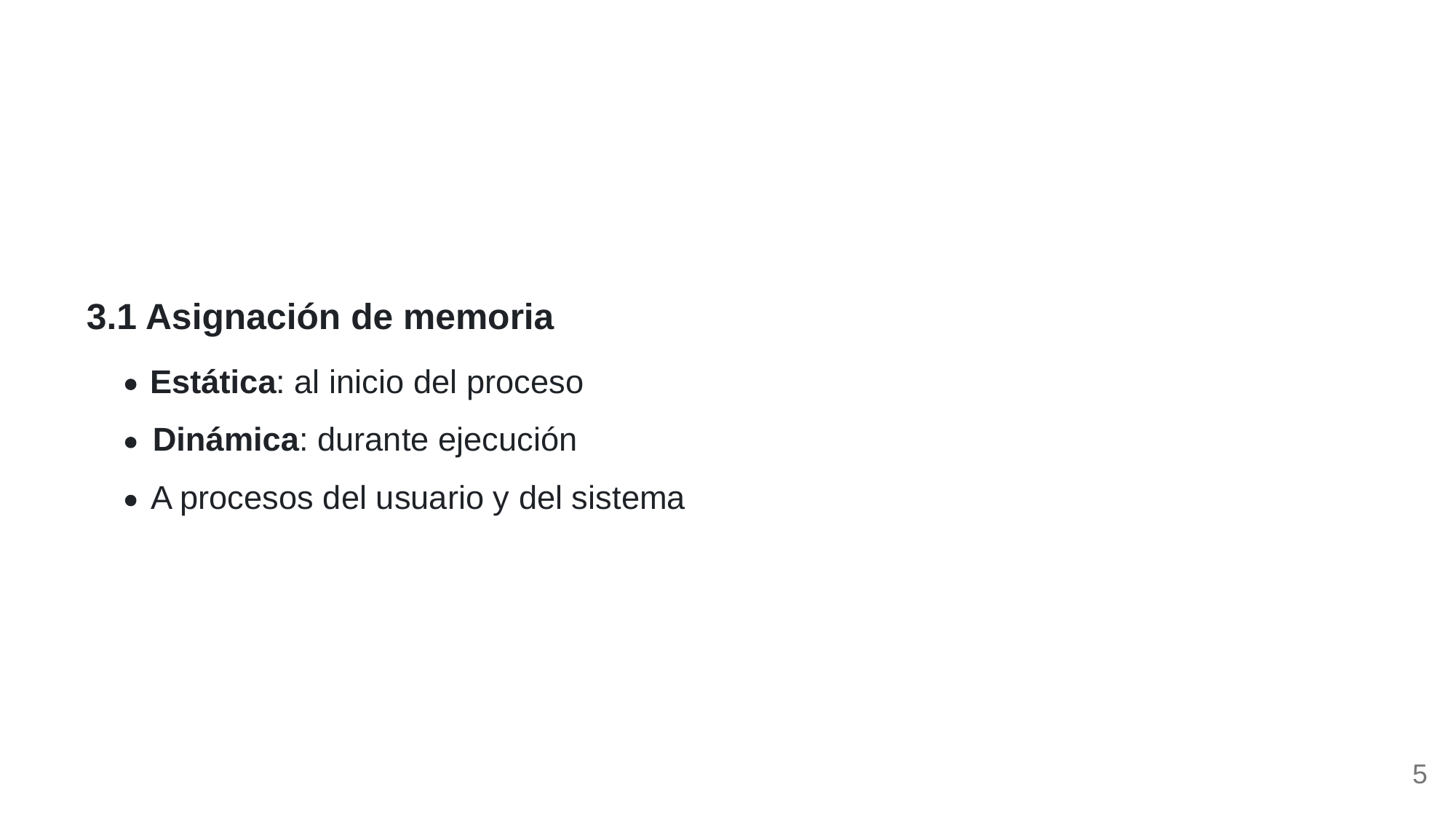

3.1 Asignación de memoria
Estática: al inicio del proceso

Dinámica: durante ejecución

A procesos del usuario y del sistema

5